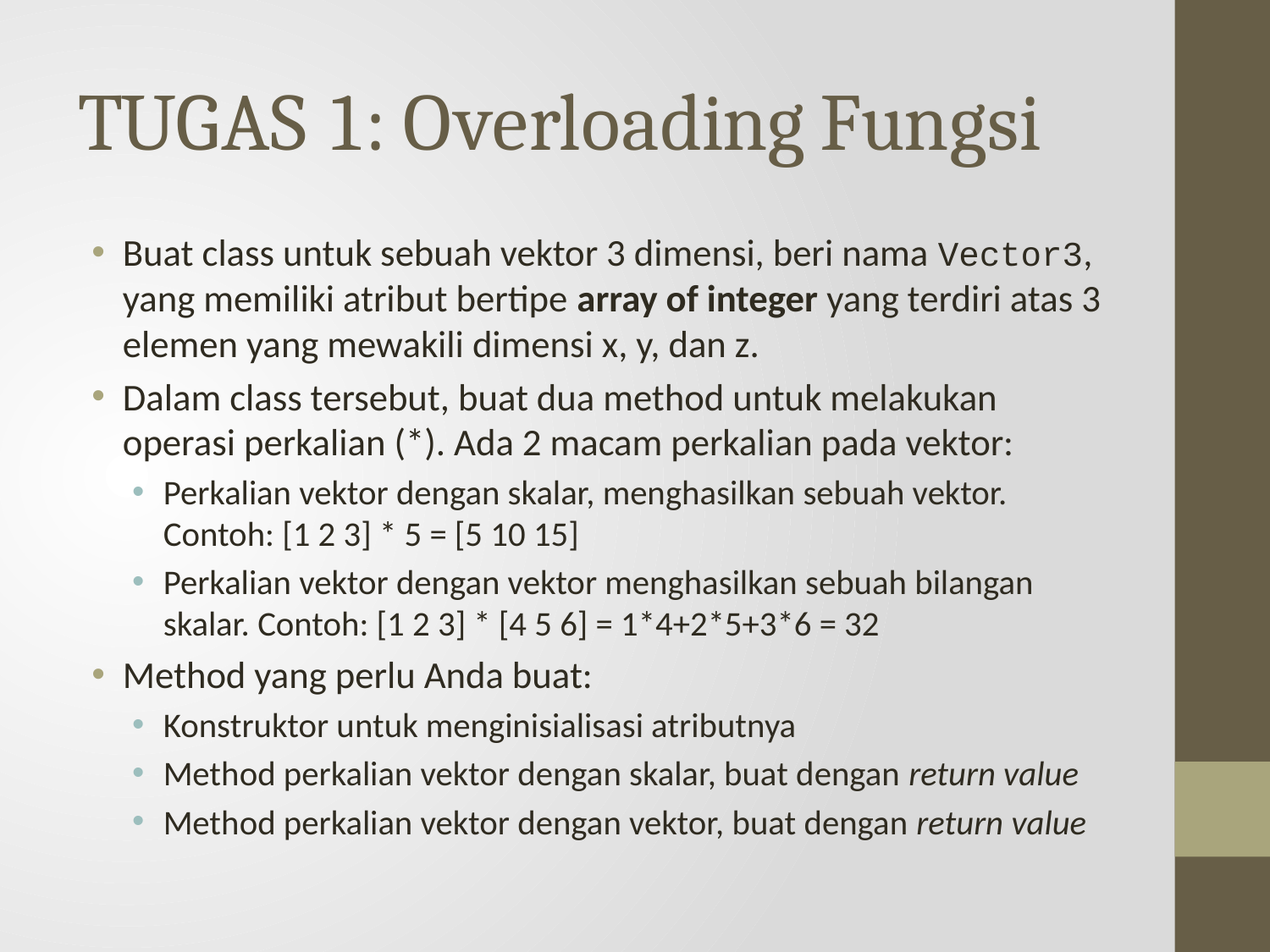

# TUGAS 1: Overloading Fungsi
Buat class untuk sebuah vektor 3 dimensi, beri nama Vector3, yang memiliki atribut bertipe array of integer yang terdiri atas 3 elemen yang mewakili dimensi x, y, dan z.
Dalam class tersebut, buat dua method untuk melakukan operasi perkalian (*). Ada 2 macam perkalian pada vektor:
Perkalian vektor dengan skalar, menghasilkan sebuah vektor. Contoh: [1 2 3] * 5 = [5 10 15]
Perkalian vektor dengan vektor menghasilkan sebuah bilangan skalar. Contoh: [1 2 3] * [4 5 6] = 1*4+2*5+3*6 = 32
Method yang perlu Anda buat:
Konstruktor untuk menginisialisasi atributnya
Method perkalian vektor dengan skalar, buat dengan return value
Method perkalian vektor dengan vektor, buat dengan return value